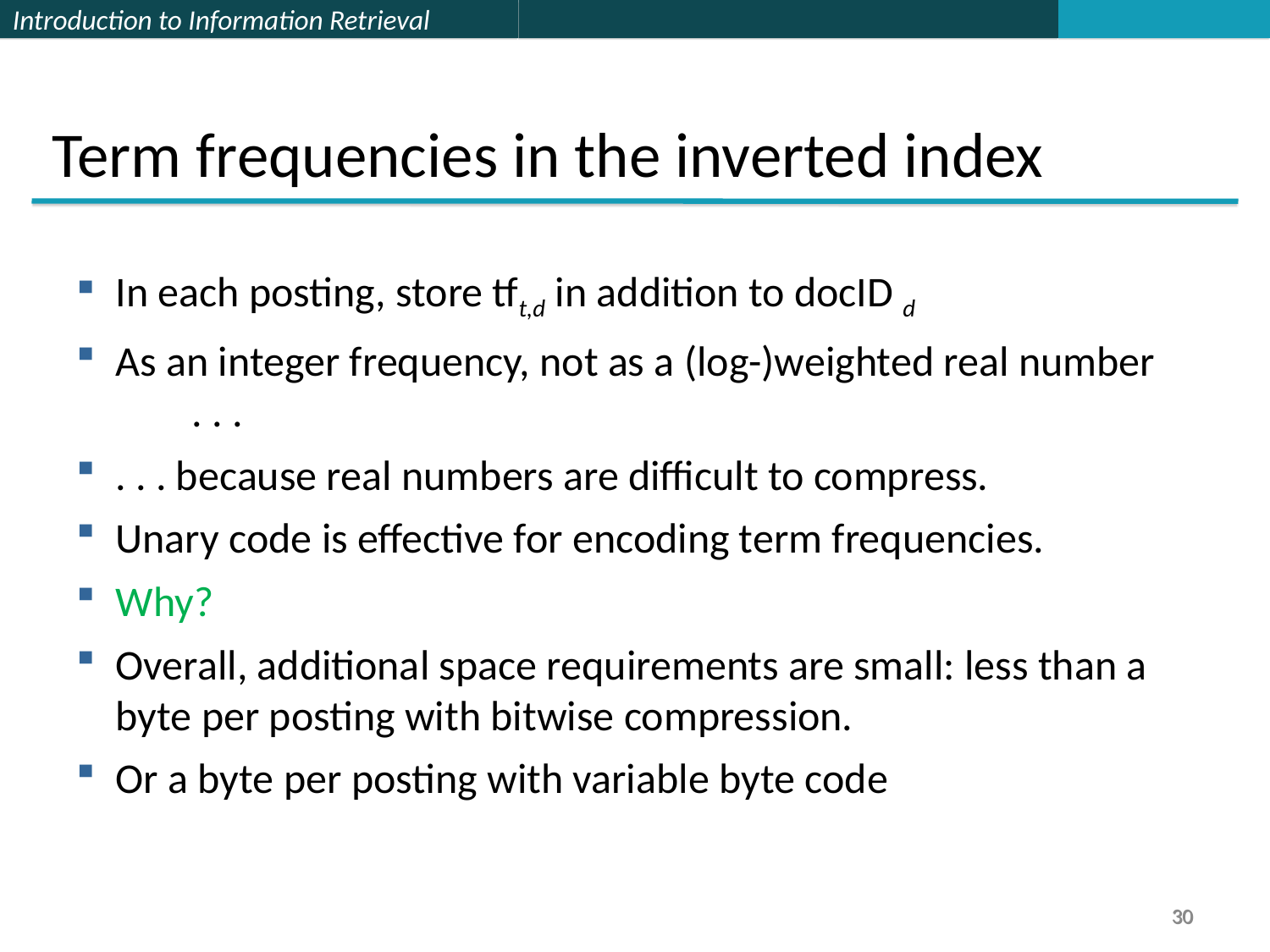

Term frequencies in the inverted index
In each posting, store tft,d in addition to docID d
As an integer frequency, not as a (log-)weighted real number              . . .
. . . because real numbers are difficult to compress.
Unary code is effective for encoding term frequencies.
Why?
Overall, additional space requirements are small: less than a byte per posting with bitwise compression.
Or a byte per posting with variable byte code
30
30